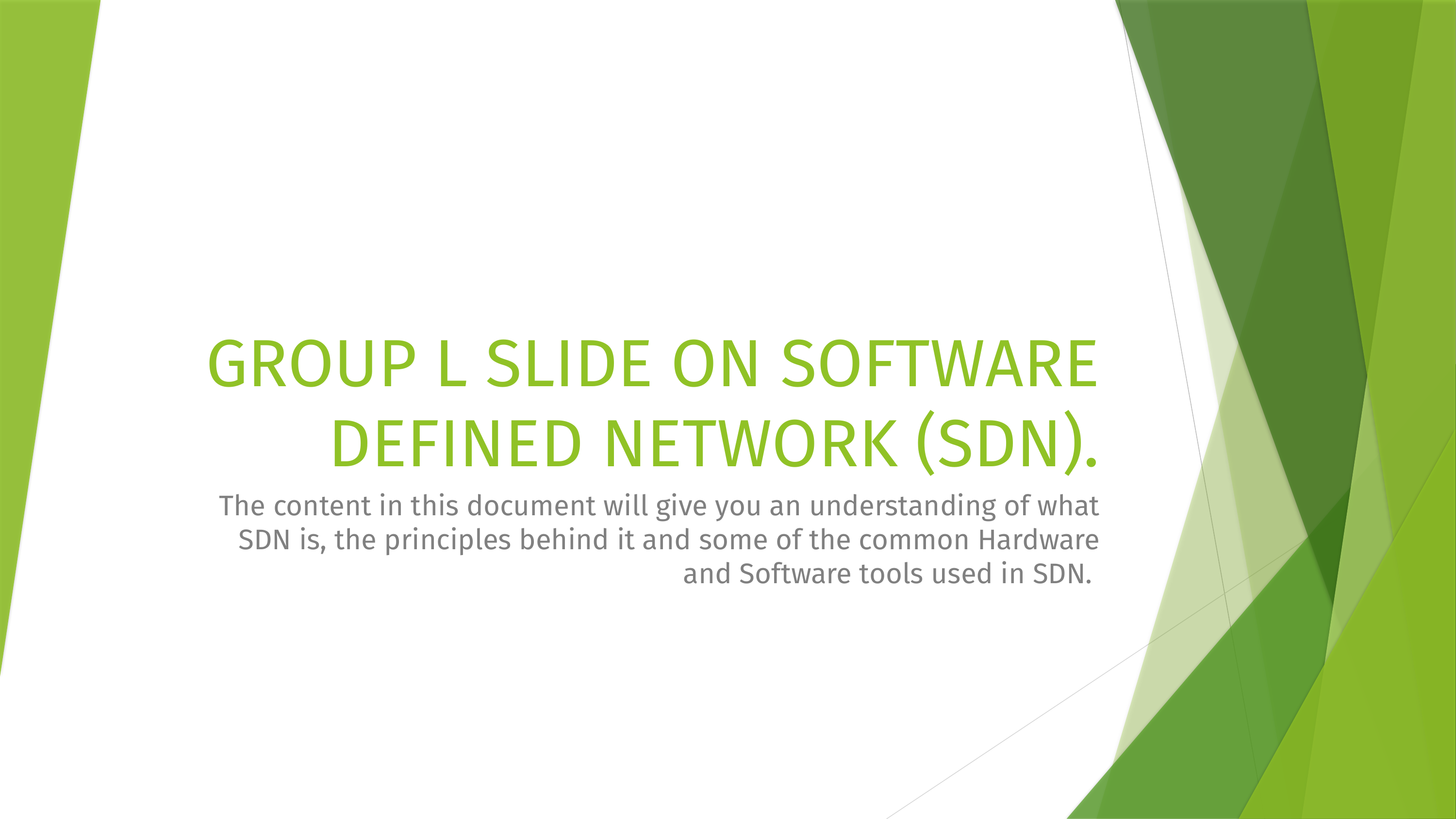

# GROUP L SLIDE ON SOFTWARE DEFINED NETWORK (SDN).
The content in this document will give you an understanding of what SDN is, the principles behind it and some of the common Hardware and Software tools used in SDN.